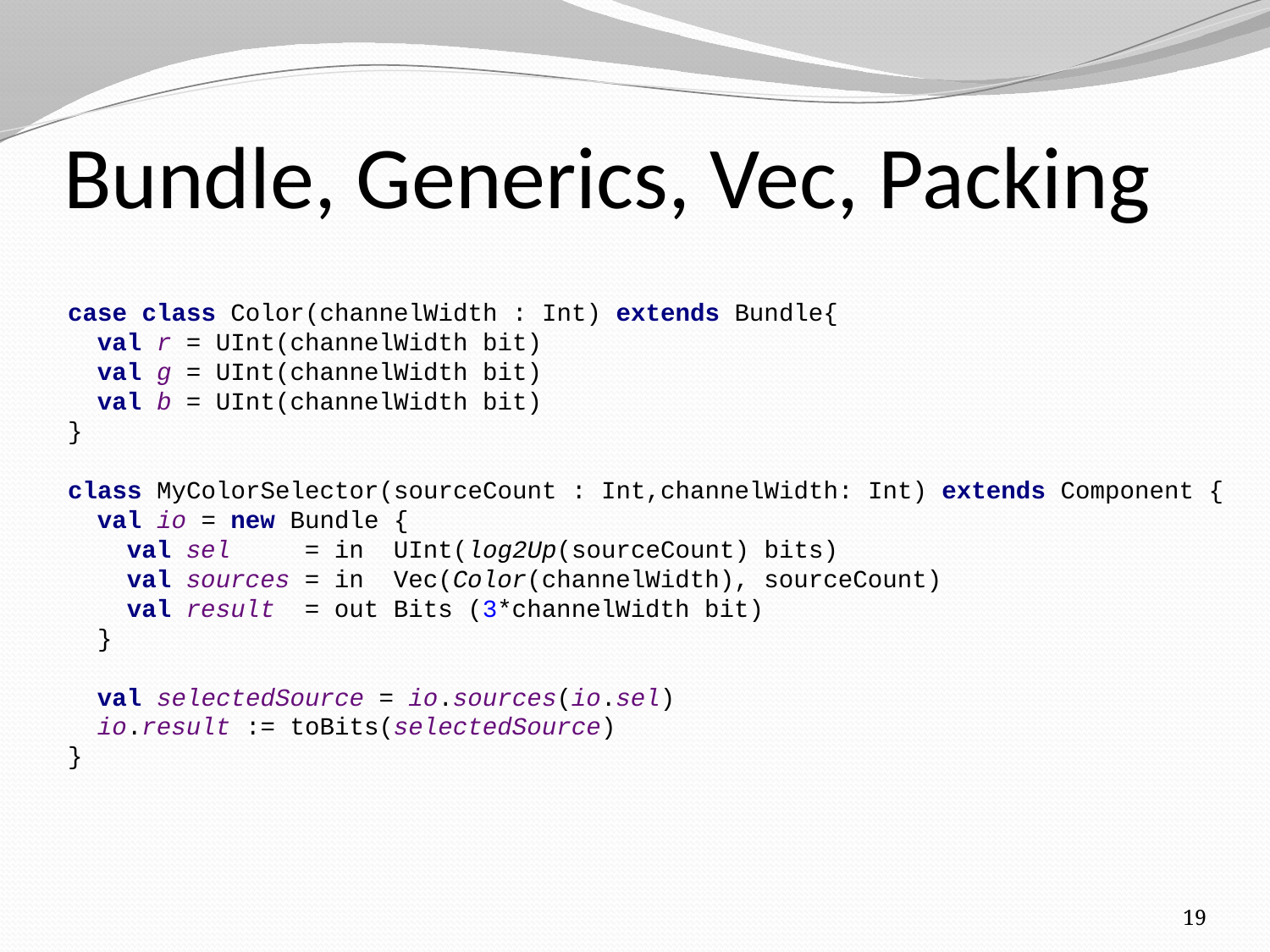

# Bundle, Generics, Vec, Packing
case class Color(channelWidth : Int) extends Bundle{
  val r = UInt(channelWidth bit)
  val g = UInt(channelWidth bit)
  val b = UInt(channelWidth bit)
}
class MyColorSelector(sourceCount : Int,channelWidth: Int) extends Component {
  val io = new Bundle {
    val sel     = in  UInt(log2Up(sourceCount) bits)
    val sources = in  Vec(Color(channelWidth), sourceCount)
    val result  = out Bits (3*channelWidth bit)
  }
  val selectedSource = io.sources(io.sel)
  io.result := toBits(selectedSource)
}
19